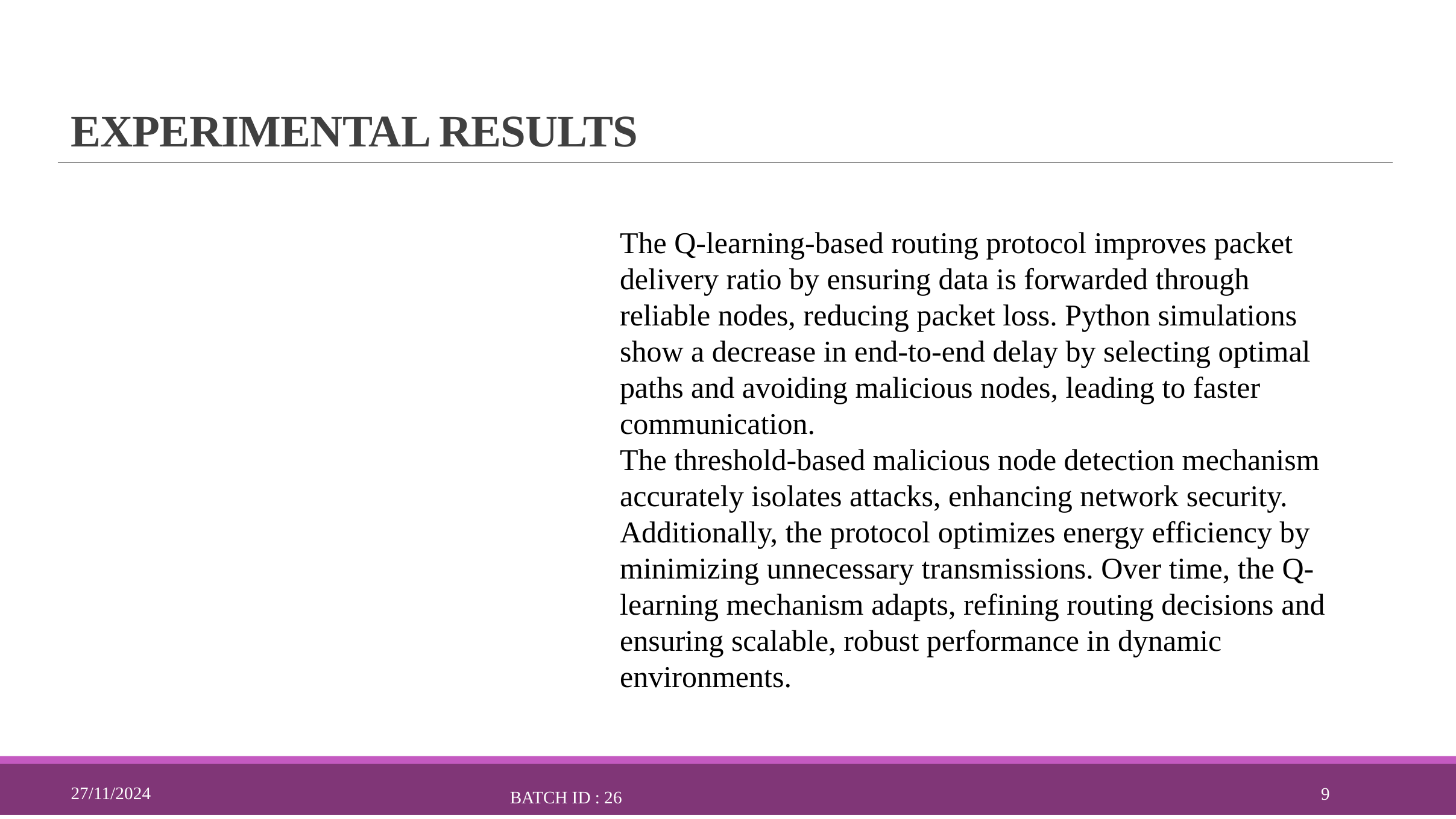

# EXPERIMENTAL RESULTS

The Q-learning-based routing protocol improves packet delivery ratio by ensuring data is forwarded through reliable nodes, reducing packet loss. Python simulations show a decrease in end-to-end delay by selecting optimal paths and avoiding malicious nodes, leading to faster communication.
The threshold-based malicious node detection mechanism accurately isolates attacks, enhancing network security. Additionally, the protocol optimizes energy efficiency by minimizing unnecessary transmissions. Over time, the Q-learning mechanism adapts, refining routing decisions and ensuring scalable, robust performance in dynamic environments.

27/11/2024
9
BATCH ID : 26